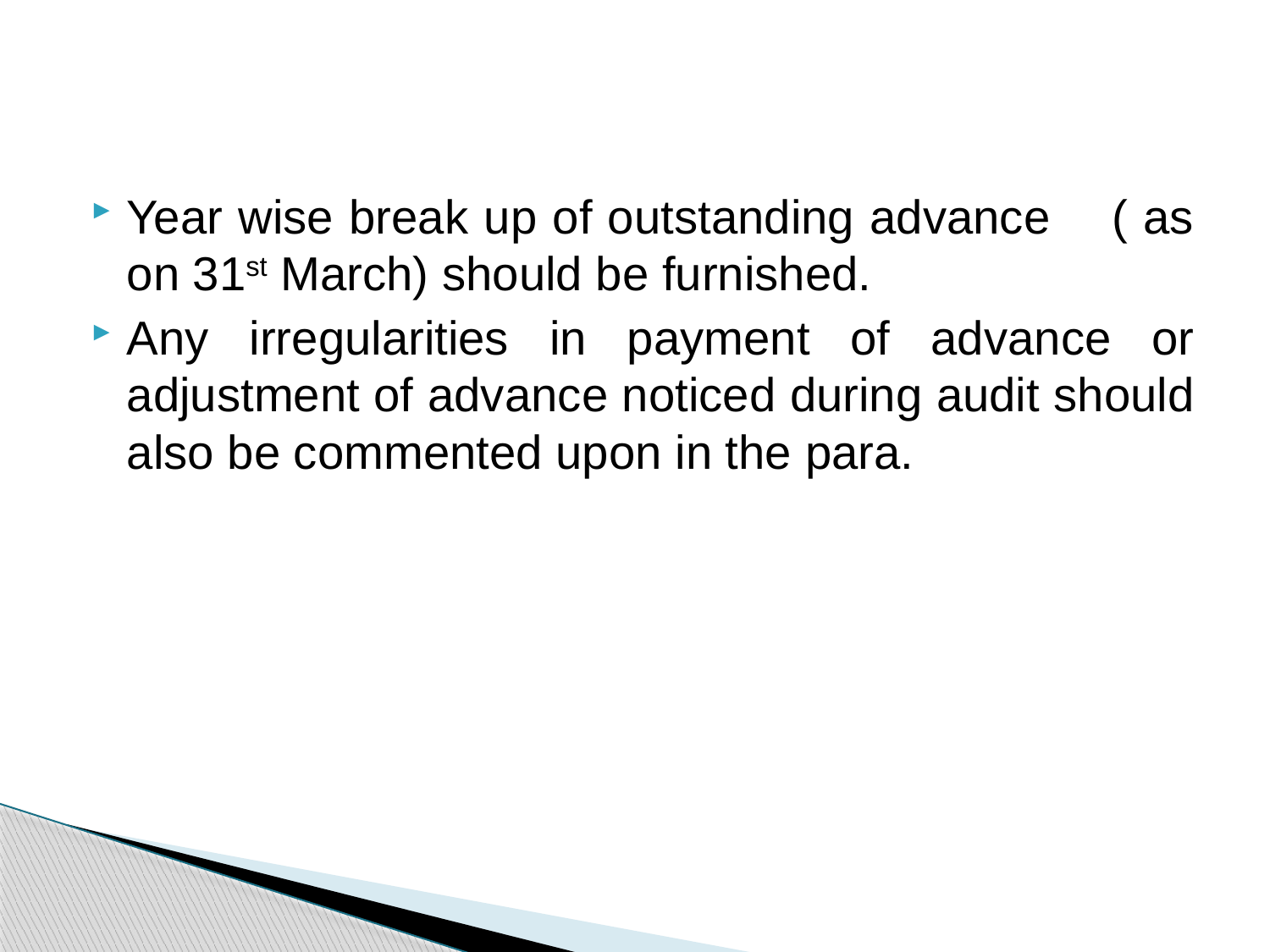

Year wise break up of outstanding advance    ( as on 31st March) should be furnished.
Any irregularities in payment of advance or adjustment of advance noticed during audit should also be commented upon in the para.